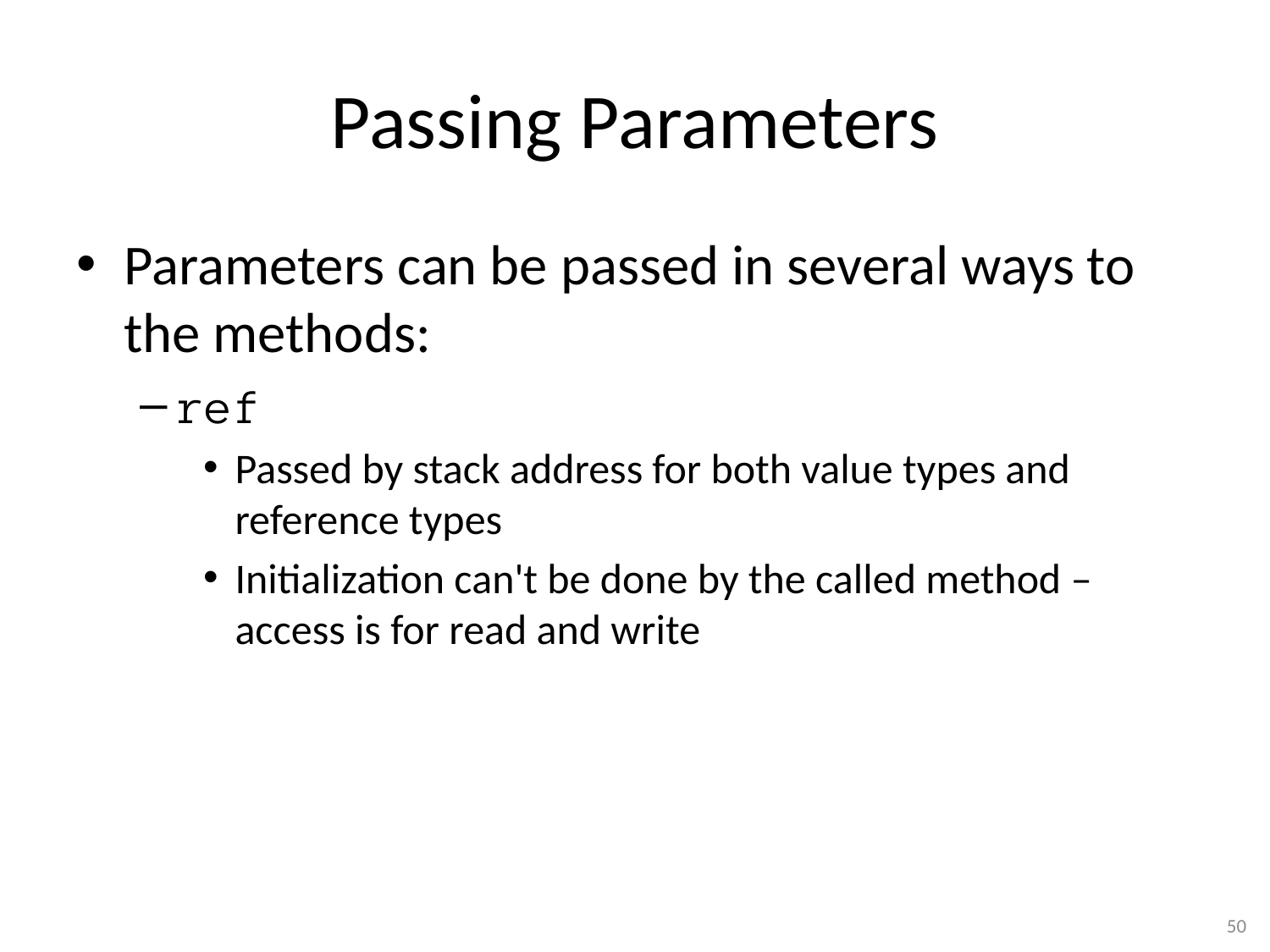

# Passing Parameters
Parameters can be passed in several ways to the methods:
ref
Passed by stack address for both value types and reference types
Initialization can't be done by the called method – access is for read and write
50